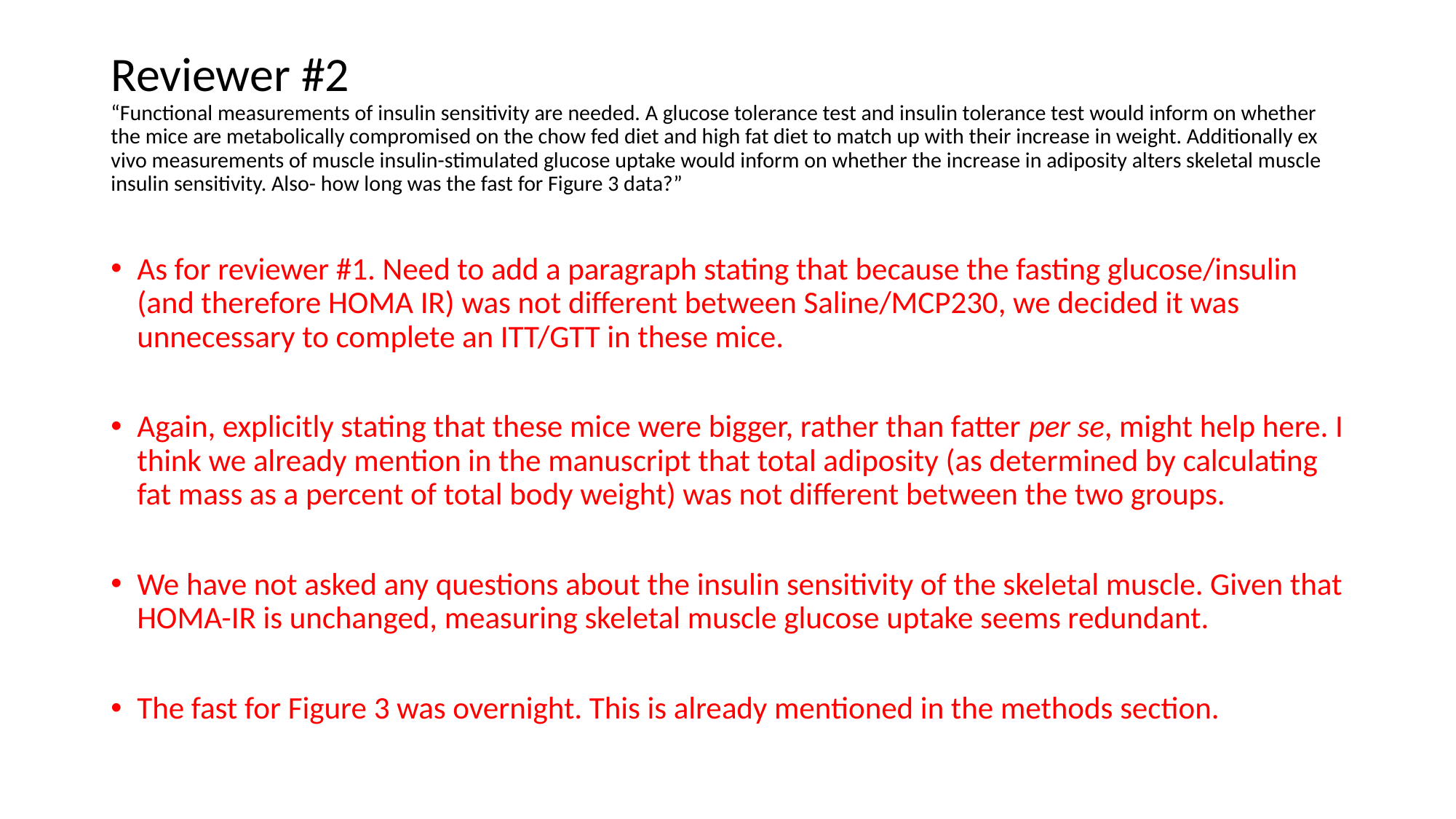

# Reviewer #2 “Functional measurements of insulin sensitivity are needed. A glucose tolerance test and insulin tolerance test would inform on whether the mice are metabolically compromised on the chow fed diet and high fat diet to match up with their increase in weight. Additionally ex vivo measurements of muscle insulin-stimulated glucose uptake would inform on whether the increase in adiposity alters skeletal muscle insulin sensitivity. Also- how long was the fast for Figure 3 data?”
As for reviewer #1. Need to add a paragraph stating that because the fasting glucose/insulin (and therefore HOMA IR) was not different between Saline/MCP230, we decided it was unnecessary to complete an ITT/GTT in these mice.

Again, explicitly stating that these mice were bigger, rather than fatter per se, might help here. I think we already mention in the manuscript that total adiposity (as determined by calculating fat mass as a percent of total body weight) was not different between the two groups.

We have not asked any questions about the insulin sensitivity of the skeletal muscle. Given that HOMA-IR is unchanged, measuring skeletal muscle glucose uptake seems redundant.

The fast for Figure 3 was overnight. This is already mentioned in the methods section.